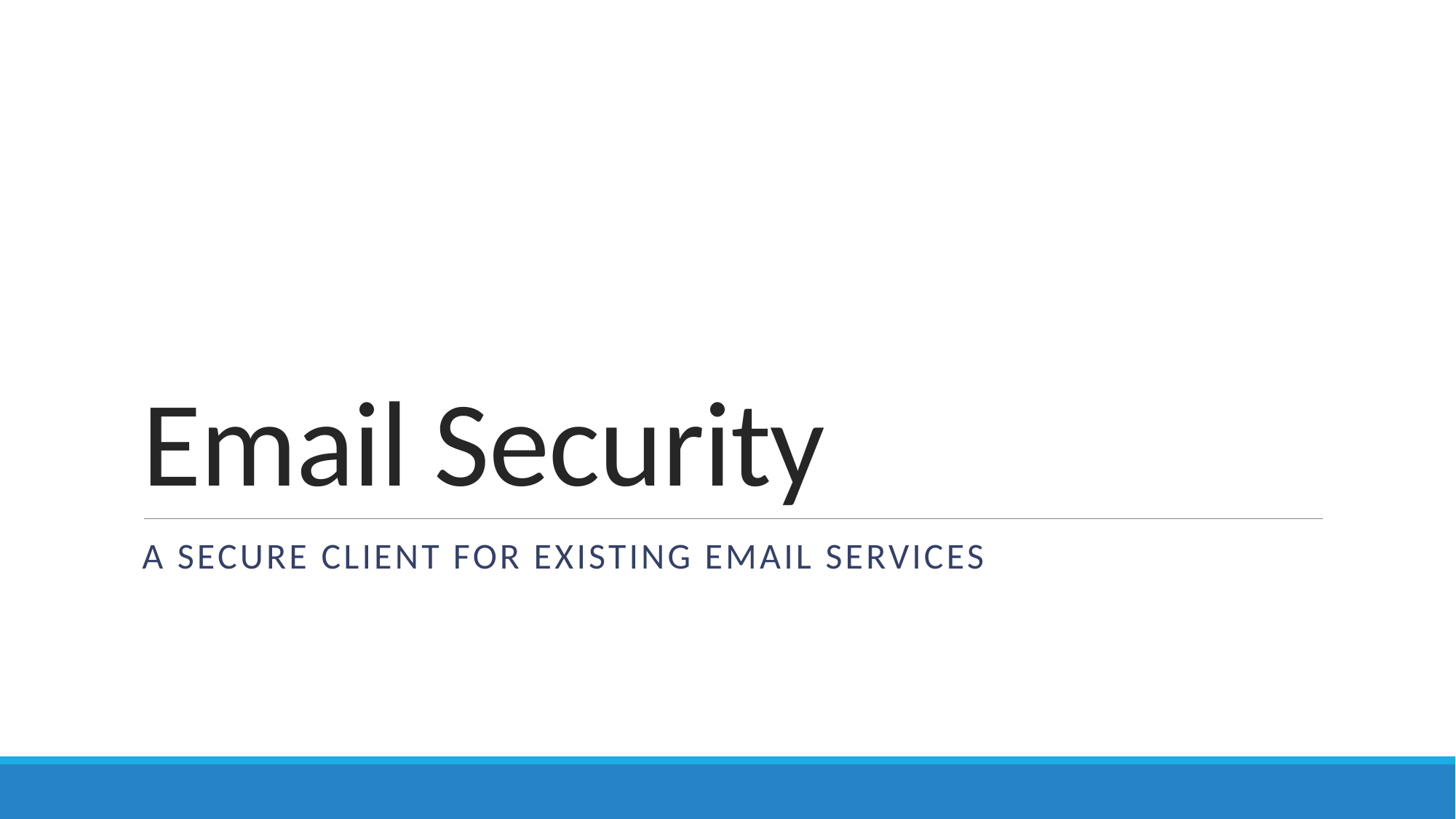

# Email Security
A secure client for existing email services